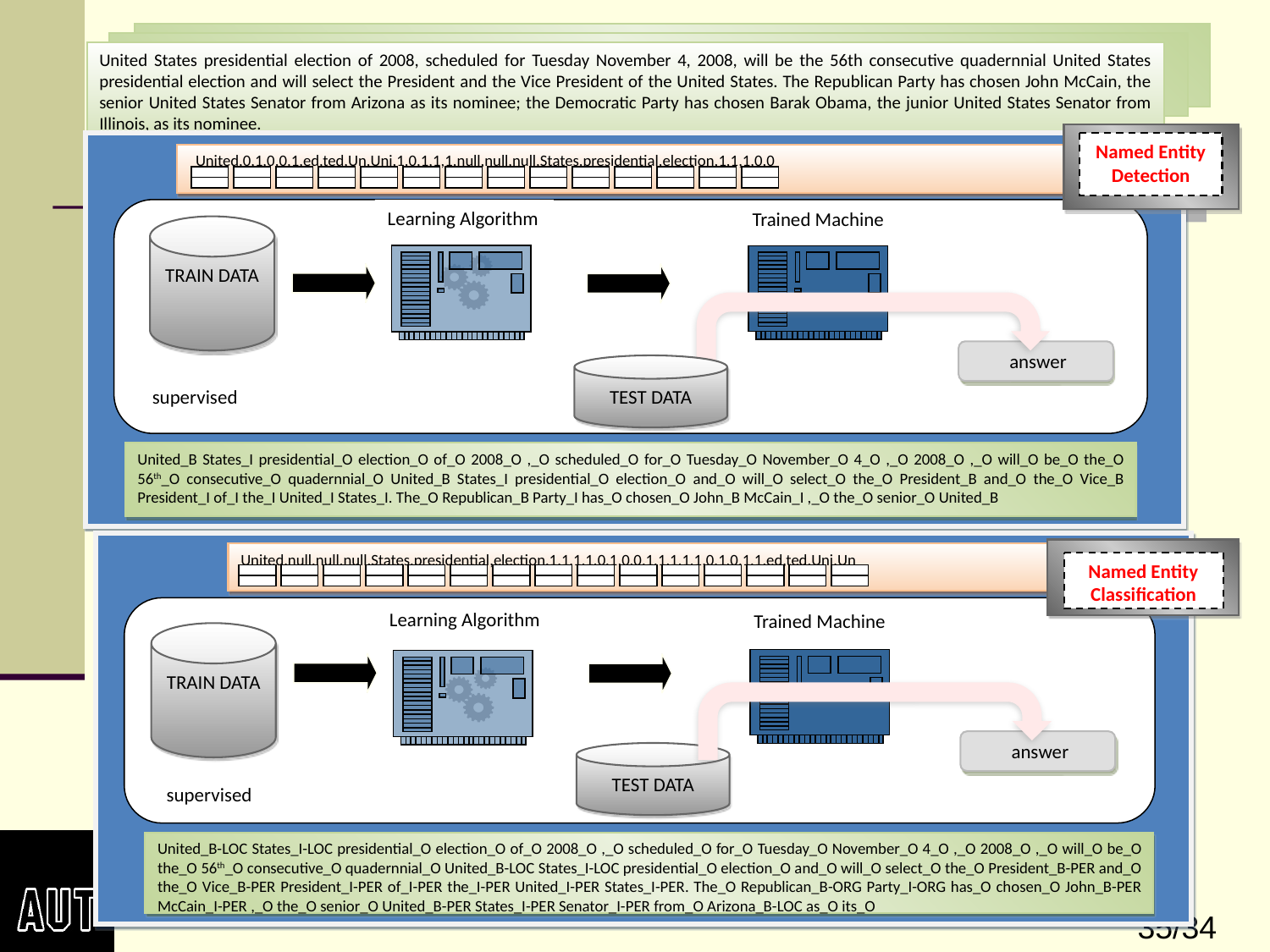

United States presidential election of 2008, scheduled for Tuesday November 4, 2008, will be the 56th consecutive quadernnial United States presidential election and will select the President and the Vice President of the United States. The Republican Party has chosen John McCain, the senior United States Senator from Arizona as its nominee; the Democratic Party has chosen Barak Obama, the junior United States Senator from Illinois, as its nominee.

Named Entity Detection

  United,0,1,0,0,1,ed,ted,Un,Uni,1,0,1,1,1,null,null,null,States,presidential,election,1,1,1,0,0

TRAIN DATA
United_B States_I presidential_O election_O of_O 2008_O ,_O scheduled_O for_O Tuesday_O November_O 4_O ,_O 2008_O ,_O will_O be_O the_O 56th_O consecutive_O quadernnial_O United_B States_I presidential_O election_O and_O will_O select_O the_O President_B and_O the_O Vice_B President_I of_I the_I United_I States_I. The_O Republican_B Party_I has_O chosen_O John_B McCain_I ,_O the_O senior_O United_B

supervised

Learning Algorithm
Trained Machine

 answer
TEST DATA

United,null,null,null,States,presidential,election,1,1,1,1,0,1,0,0,1,1,1,1,1,0,1,0,1,1,ed,ted,Uni,Un
Named Entity Classification

United_B-LOC States_I-LOC presidential_O election_O of_O 2008_O ,_O scheduled_O for_O Tuesday_O November_O 4_O ,_O 2008_O ,_O will_O be_O the_O 56th_O consecutive_O quadernnial_O United_B-LOC States_I-LOC presidential_O election_O and_O will_O select_O the_O President_B-PER and_O the_O Vice_B-PER President_I-PER of_I-PER the_I-PER United_I-PER States_I-PER. The_O Republican_B-ORG Party_I-ORG has_O chosen_O John_B-PER McCain_I-PER ,_O the_O senior_O United_B-PER States_I-PER Senator_I-PER from_O Arizona_B-LOC as_O its_O

supervised
Learning Algorithm
Trained Machine

 answer
TEST DATA
TRAIN DATA

35